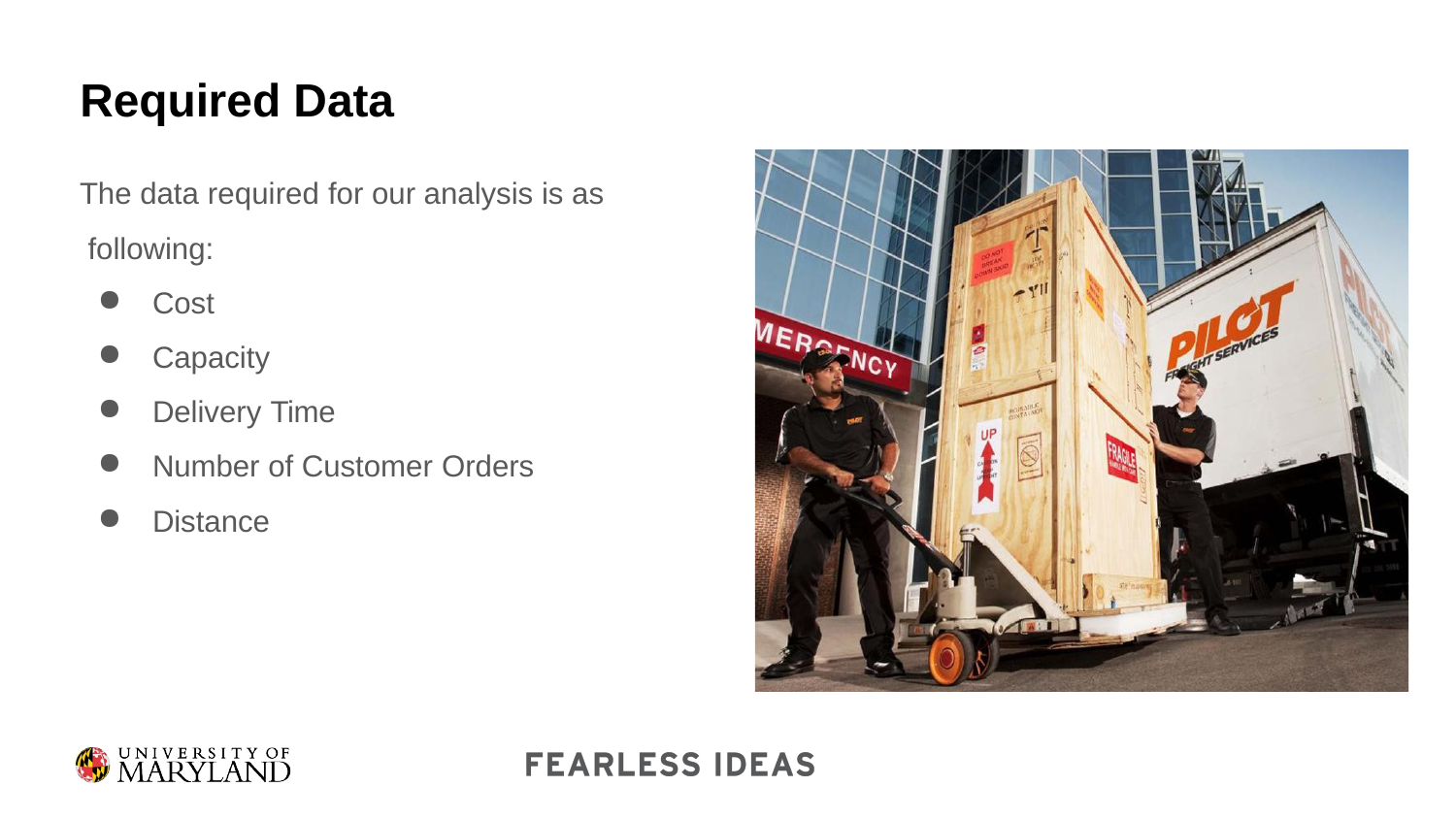

# Required Data

The data required for our analysis is as  following:
Cost
Capacity
Delivery Time
Number of Customer Orders
Distance